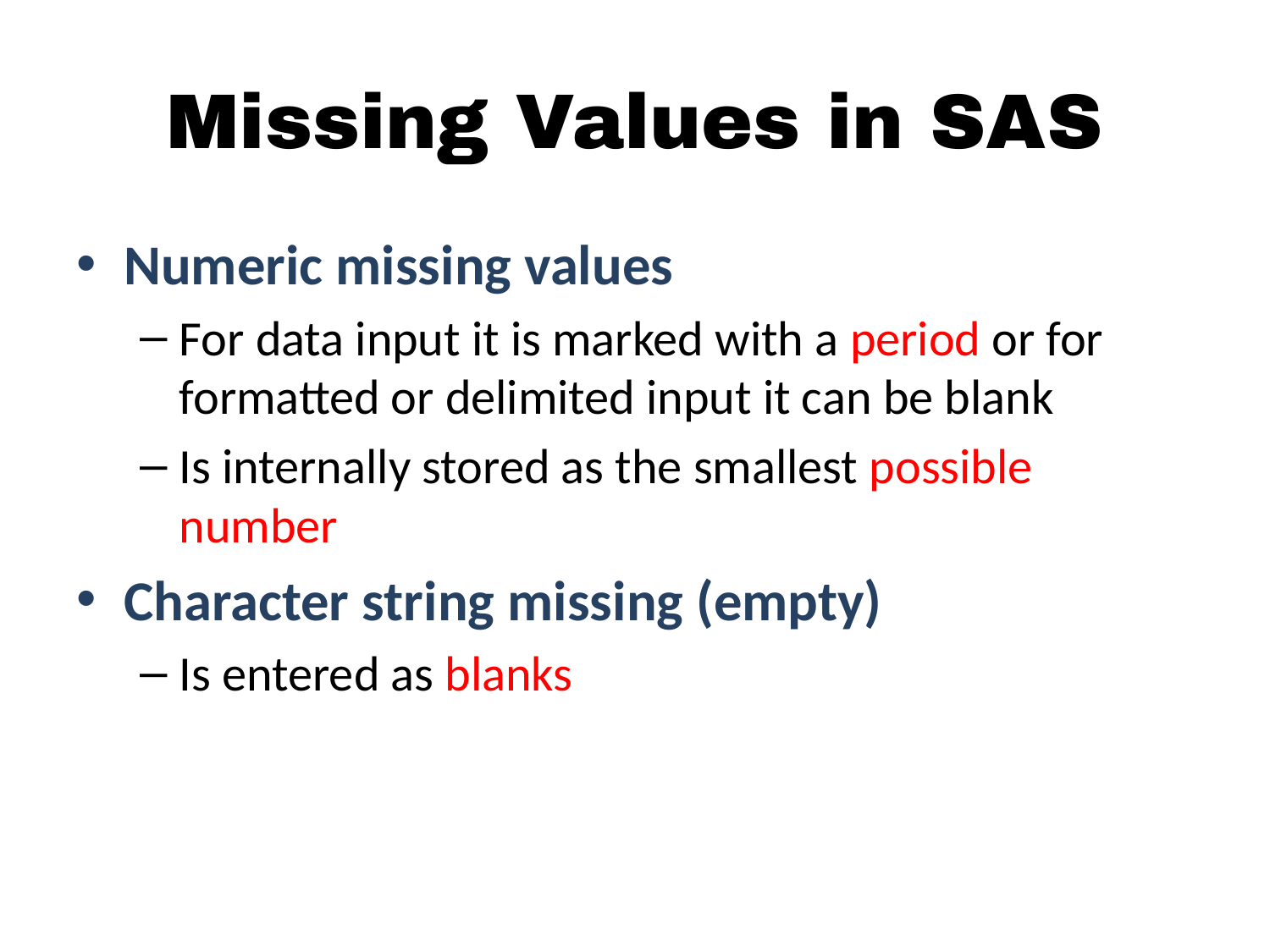

# Missing Values in SAS
Numeric missing values
For data input it is marked with a period or for formatted or delimited input it can be blank
Is internally stored as the smallest possible number
Character string missing (empty)
Is entered as blanks